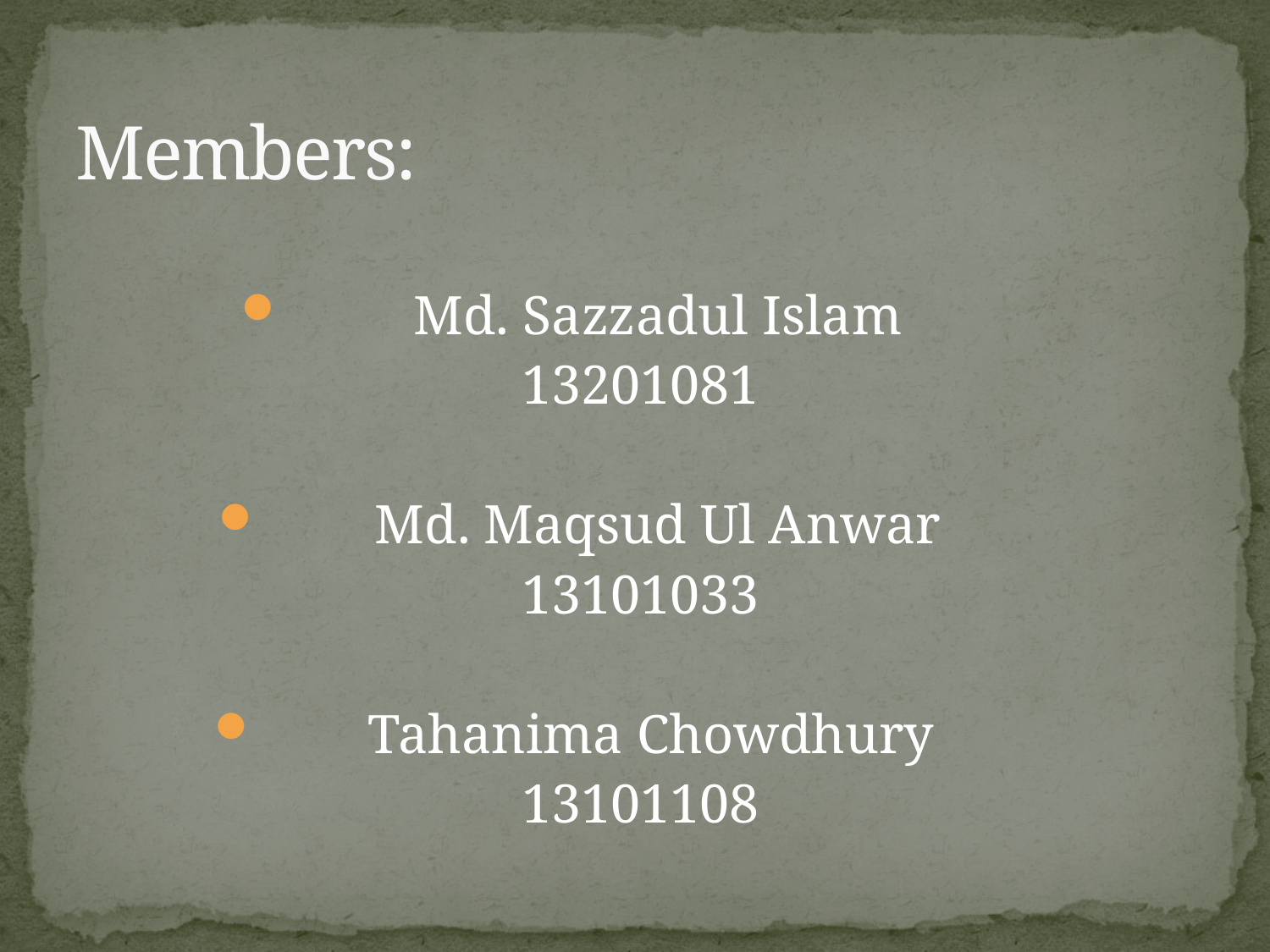

# Members:
Md. Sazzadul Islam
13201081

Md. Maqsud Ul Anwar
13101033

Tahanima Chowdhury
13101108